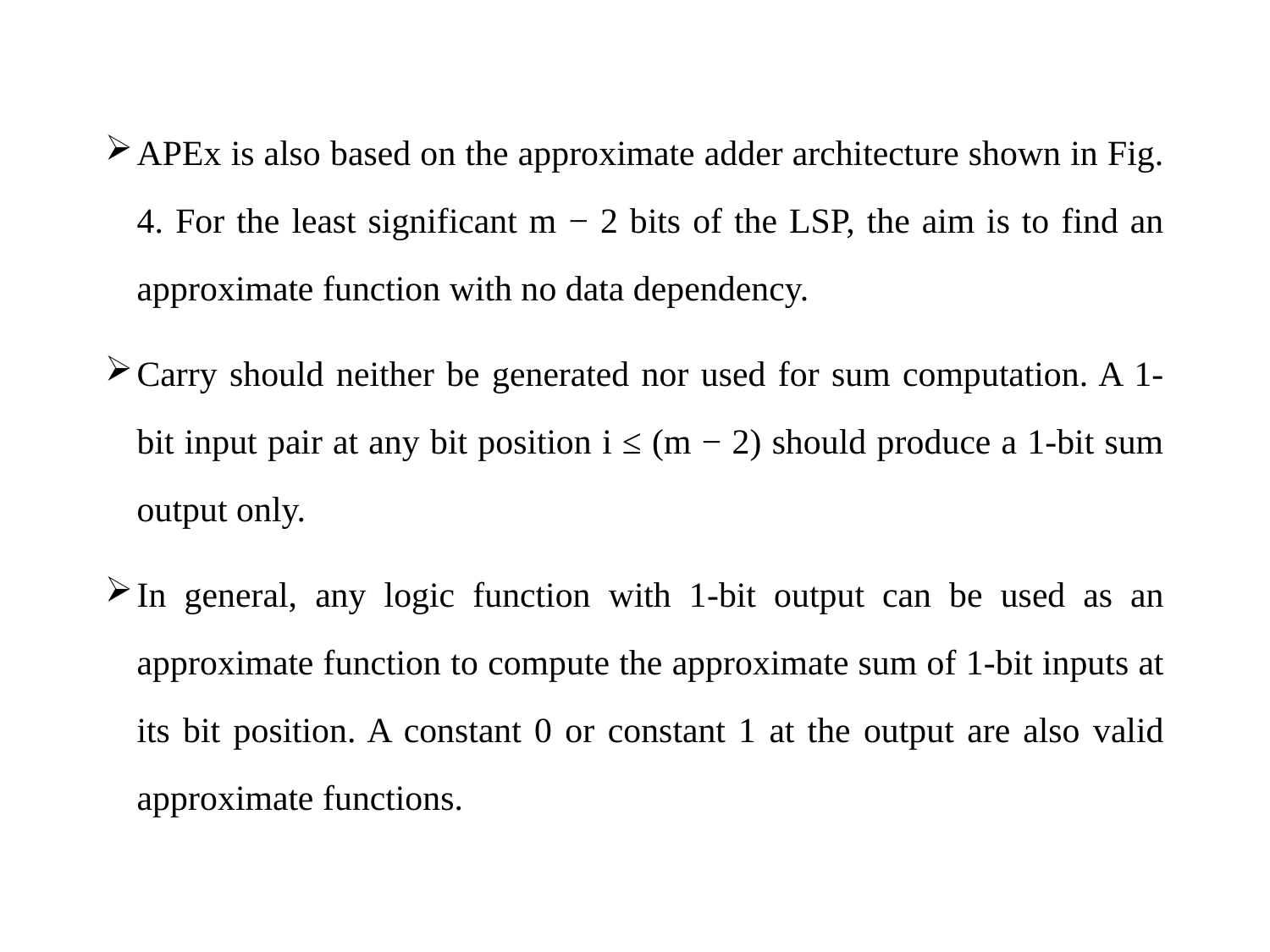

APEx is also based on the approximate adder architecture shown in Fig. 4. For the least significant m − 2 bits of the LSP, the aim is to find an approximate function with no data dependency.
Carry should neither be generated nor used for sum computation. A 1-bit input pair at any bit position i ≤ (m − 2) should produce a 1-bit sum output only.
In general, any logic function with 1-bit output can be used as an approximate function to compute the approximate sum of 1-bit inputs at its bit position. A constant 0 or constant 1 at the output are also valid approximate functions.